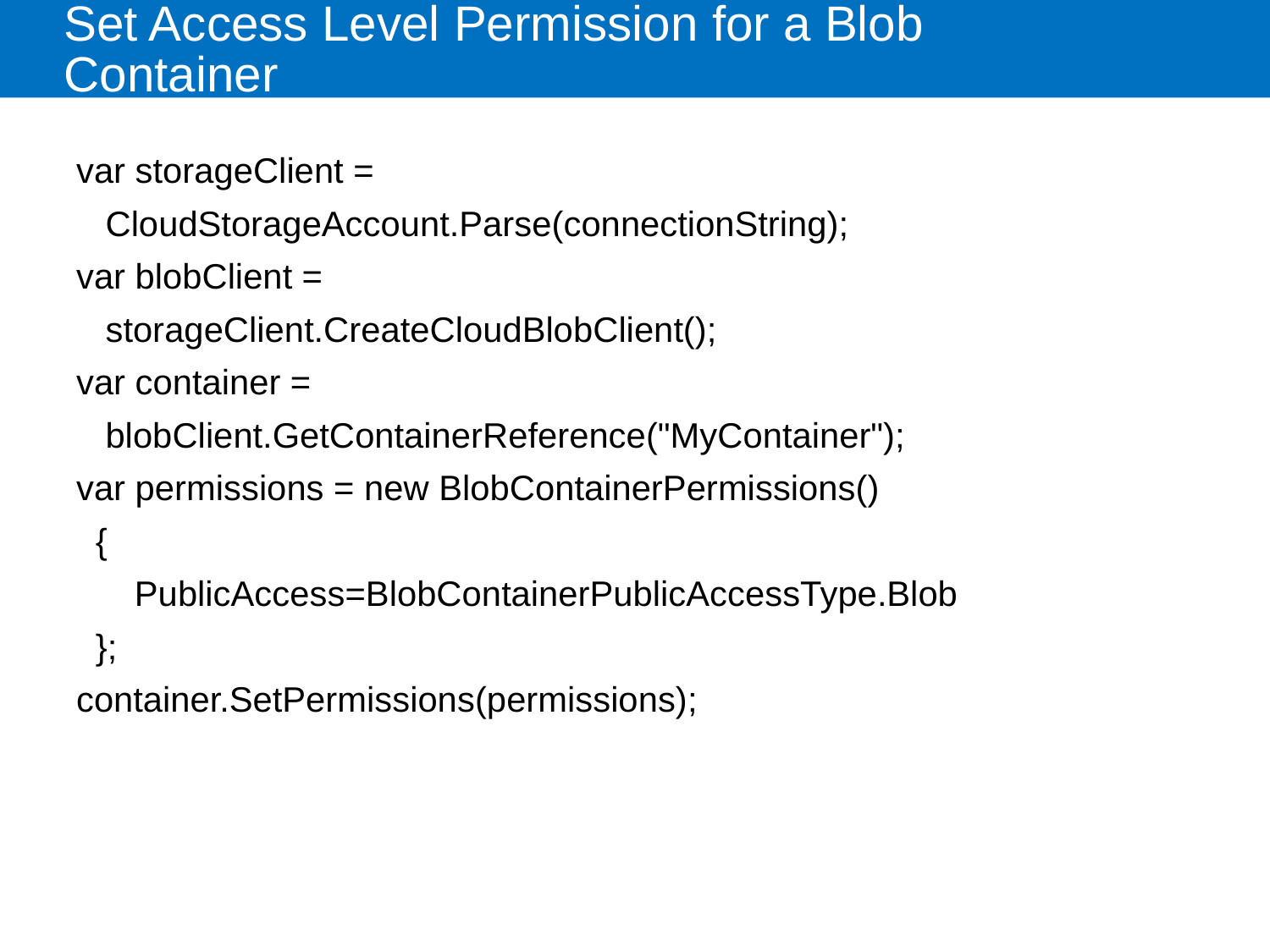

# Set Access Level Permission for a Blob Container
var storageClient =
   CloudStorageAccount.Parse(connectionString);
var blobClient =
   storageClient.CreateCloudBlobClient();
var container =
   blobClient.GetContainerReference("MyContainer");
var permissions = new BlobContainerPermissions()
  {
      PublicAccess=BlobContainerPublicAccessType.Blob
  };
container.SetPermissions(permissions);